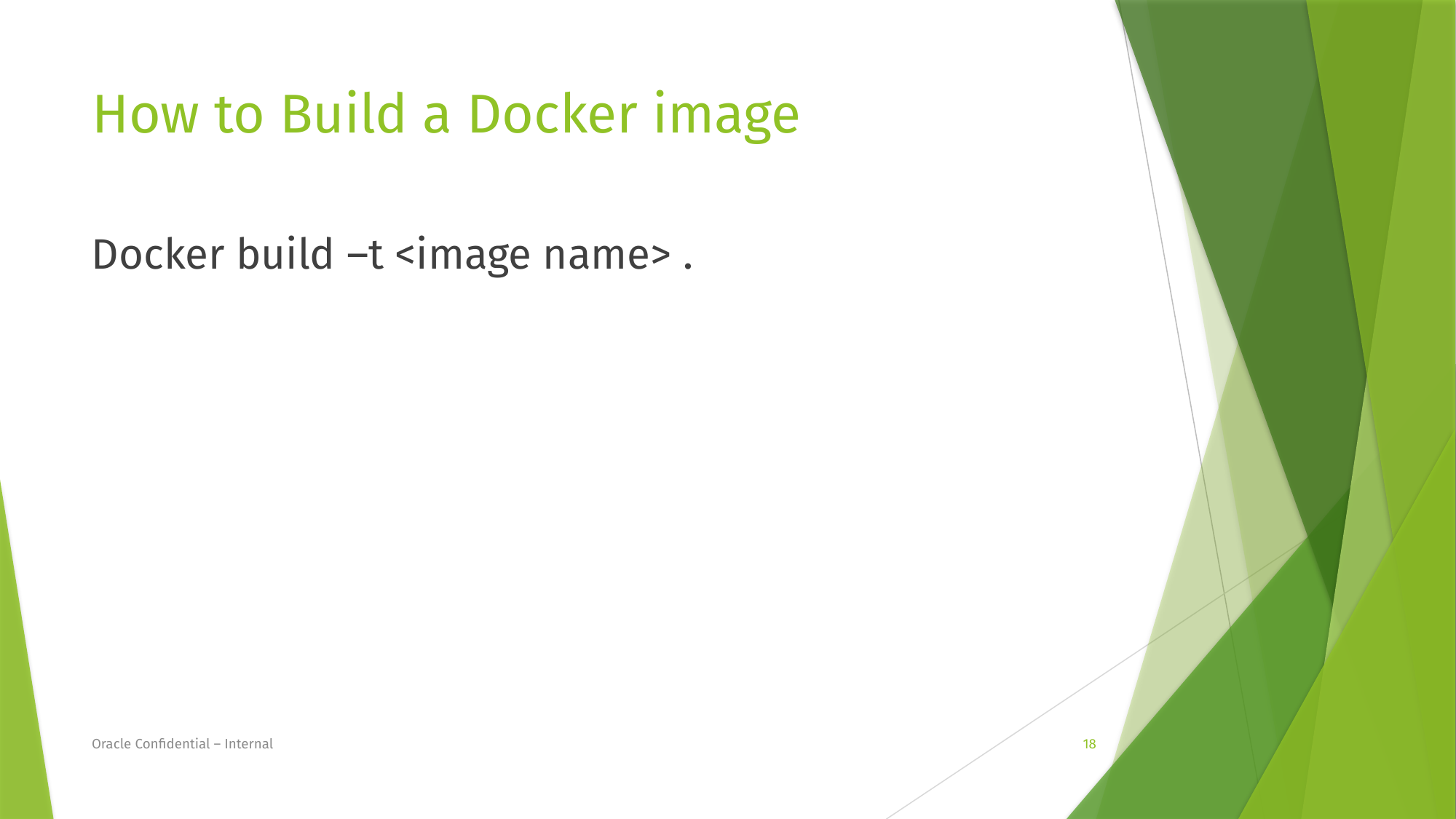

# How to Build a Docker image

Docker build –t <image name> .

Oracle Confidential – Internal
18